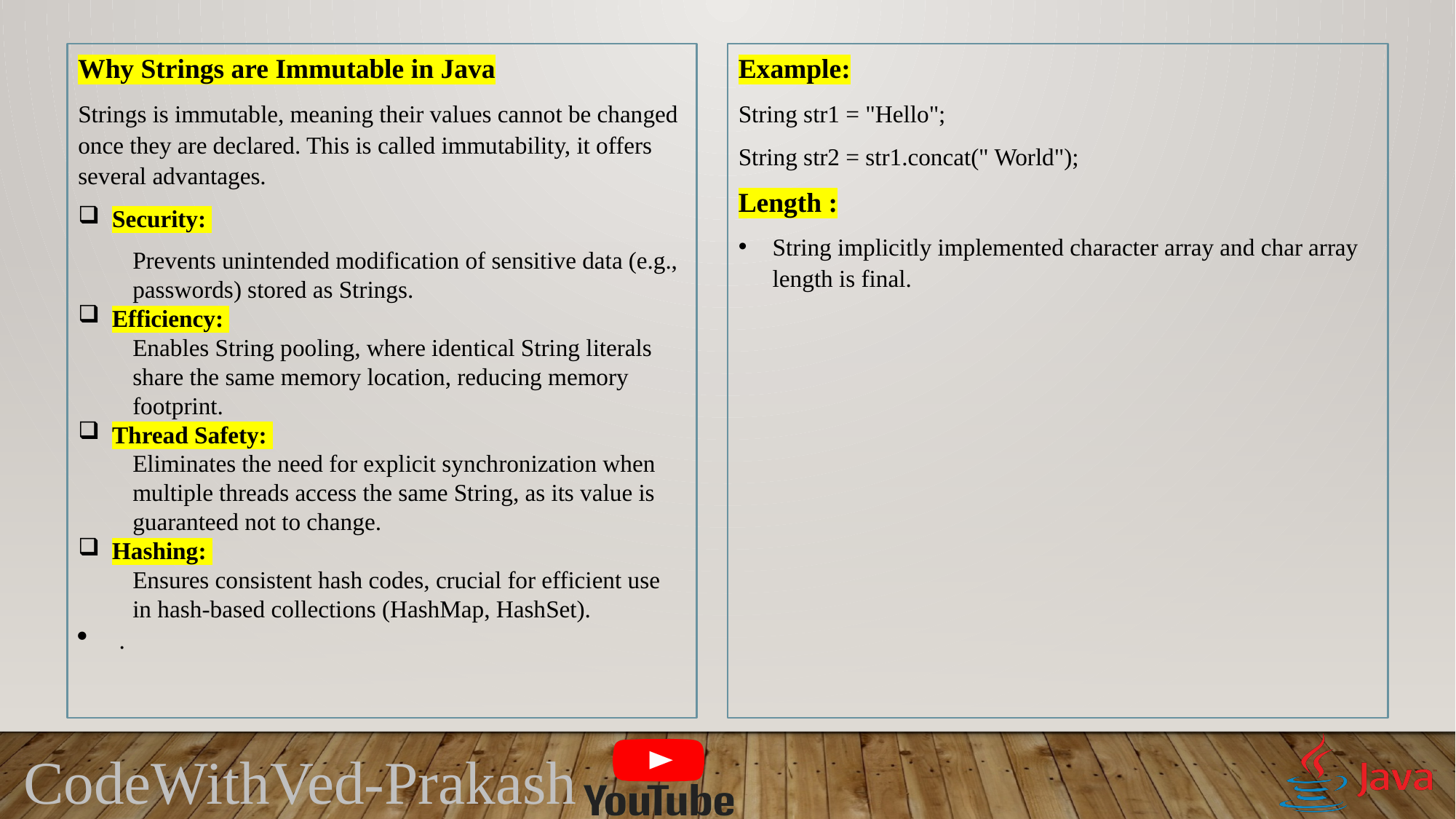

Why Strings are Immutable in Java
Strings is immutable, meaning their values cannot be changed once they are declared. This is called immutability, it offers several advantages.
Security:
Prevents unintended modification of sensitive data (e.g., passwords) stored as Strings.
Efficiency:
Enables String pooling, where identical String literals share the same memory location, reducing memory footprint.
Thread Safety:
Eliminates the need for explicit synchronization when multiple threads access the same String, as its value is guaranteed not to change.
Hashing:
Ensures consistent hash codes, crucial for efficient use in hash-based collections (HashMap, HashSet).
.

Example:
String str1 = "Hello";
String str2 = str1.concat(" World");
Length :
String implicitly implemented character array and char array length is final.